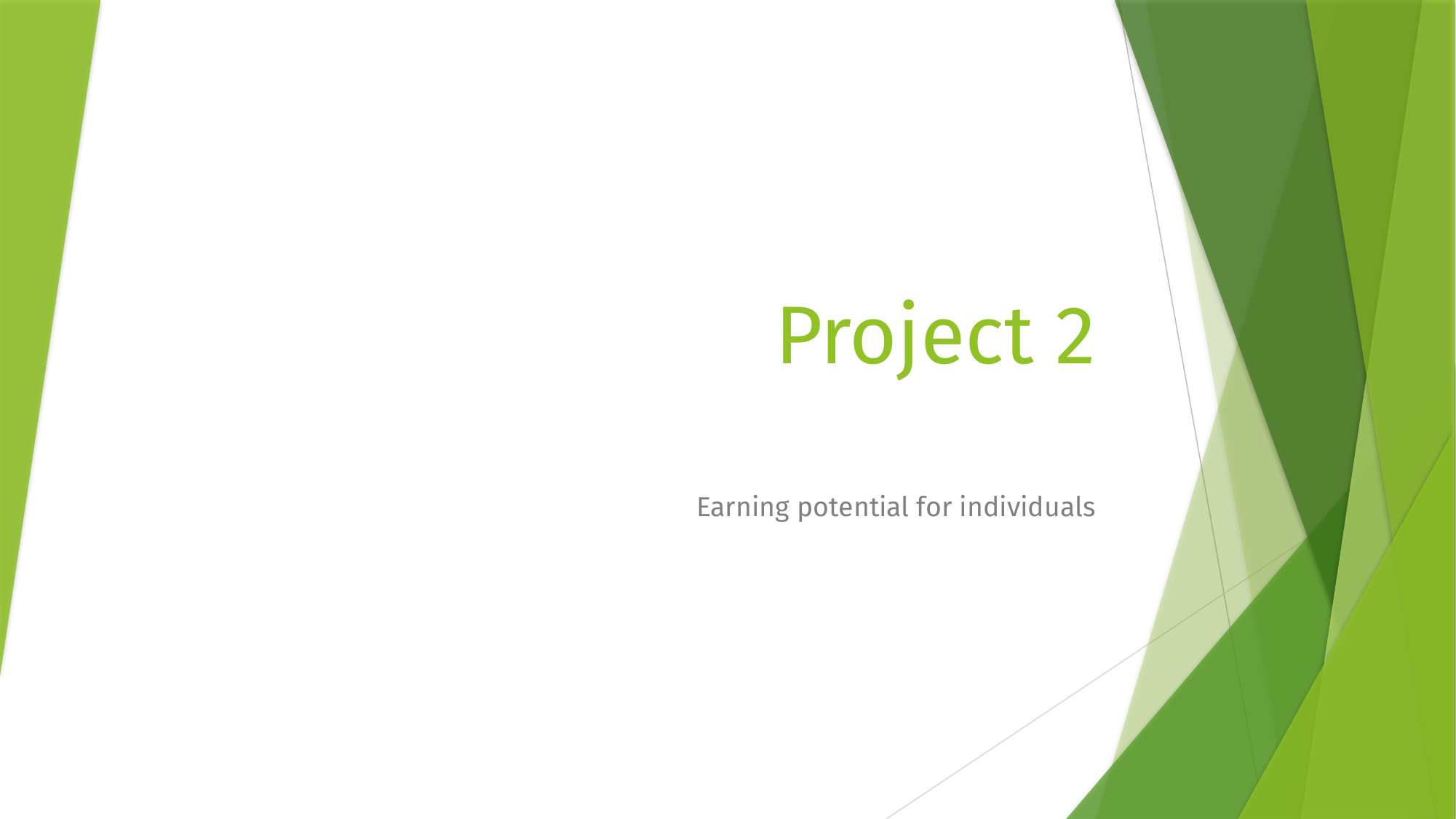

# Project 2
Earning potential for individuals